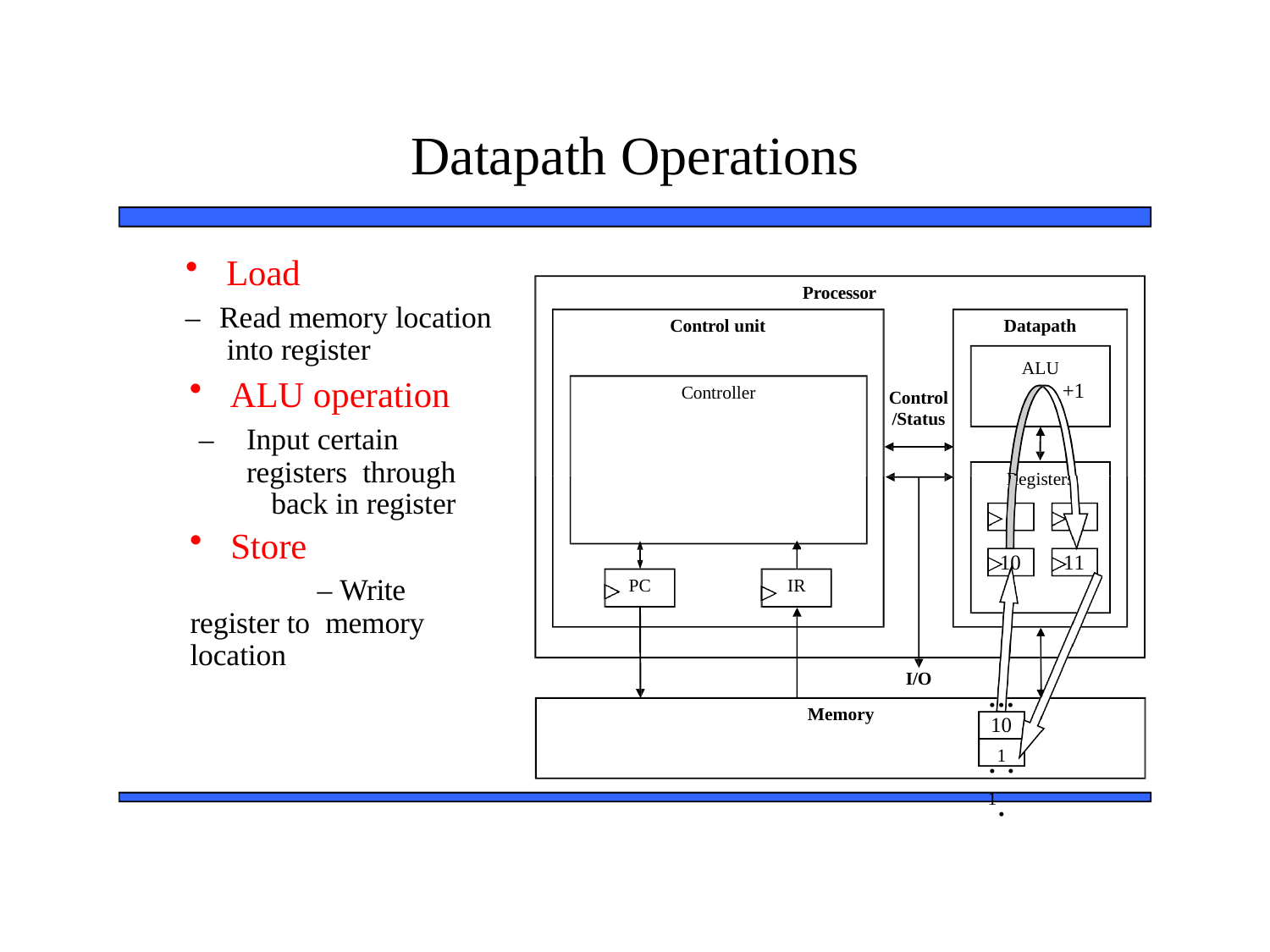

# Datapath Operations
Load
–	Read memory location  into register
ALU operation

Processor

Control unit
Datapath

ALU
+1

Controller
Control
/Status

–	Input certain registers  through ALU, store

Registers

back in register

Store
		– Write register to  memory location

10
11

PC
IR

I/O
...
10
.1.1.

Memory